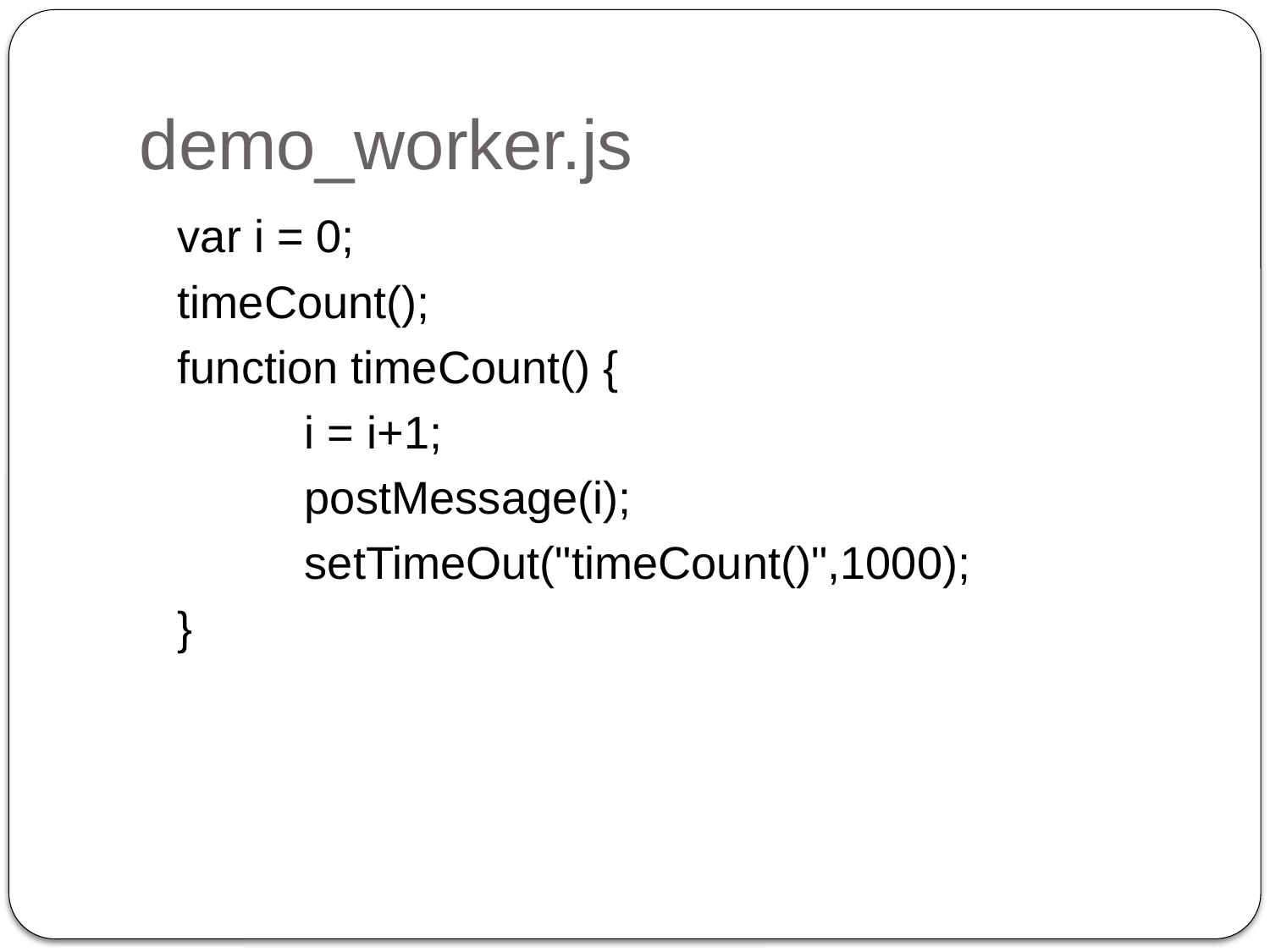

# demo_worker.js
	var i = 0;
	timeCount();
	function timeCount() {
		i = i+1;
		postMessage(i);
		setTimeOut("timeCount()",1000);
	}